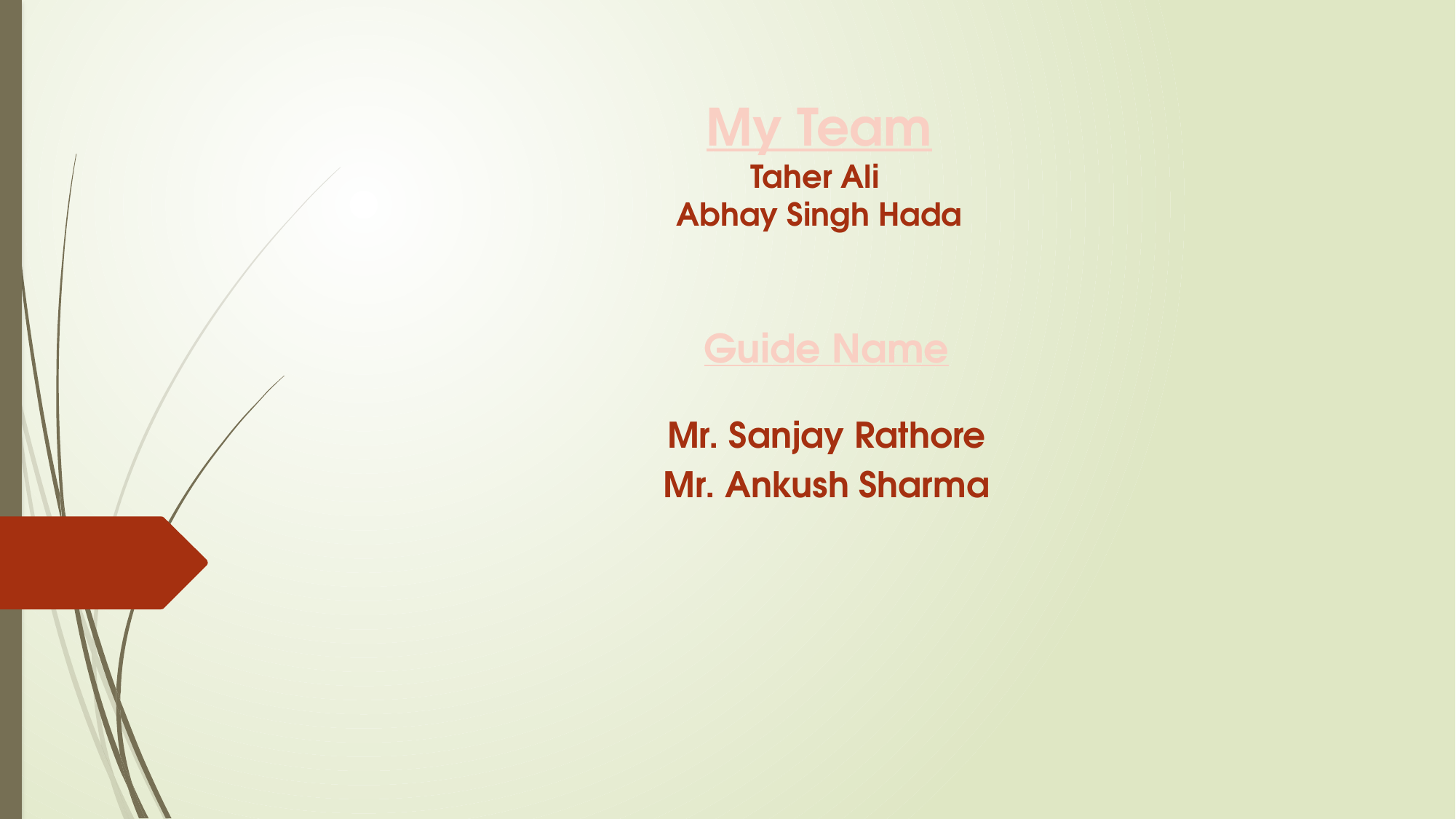

# My Team Taher Ali Abhay Singh Hada
Guide Name
Mr. Sanjay Rathore
Mr. Ankush Sharma